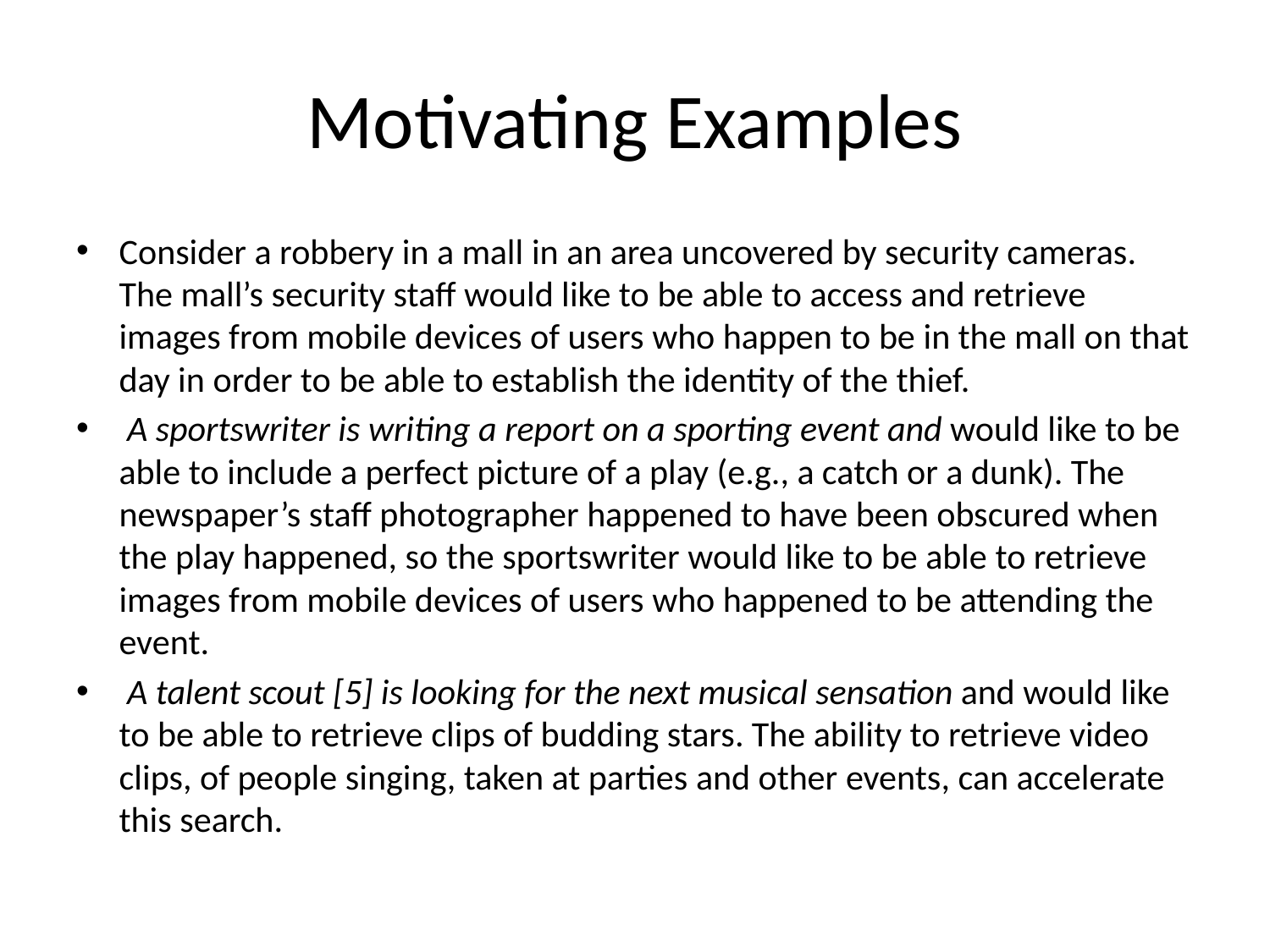

# Motivating Examples
Consider a robbery in a mall in an area uncovered by security cameras. The mall’s security staff would like to be able to access and retrieve images from mobile devices of users who happen to be in the mall on that day in order to be able to establish the identity of the thief.
 A sportswriter is writing a report on a sporting event and would like to be able to include a perfect picture of a play (e.g., a catch or a dunk). The newspaper’s staff photographer happened to have been obscured when the play happened, so the sportswriter would like to be able to retrieve images from mobile devices of users who happened to be attending the event.
 A talent scout [5] is looking for the next musical sensation and would like to be able to retrieve clips of budding stars. The ability to retrieve video clips, of people singing, taken at parties and other events, can accelerate this search.